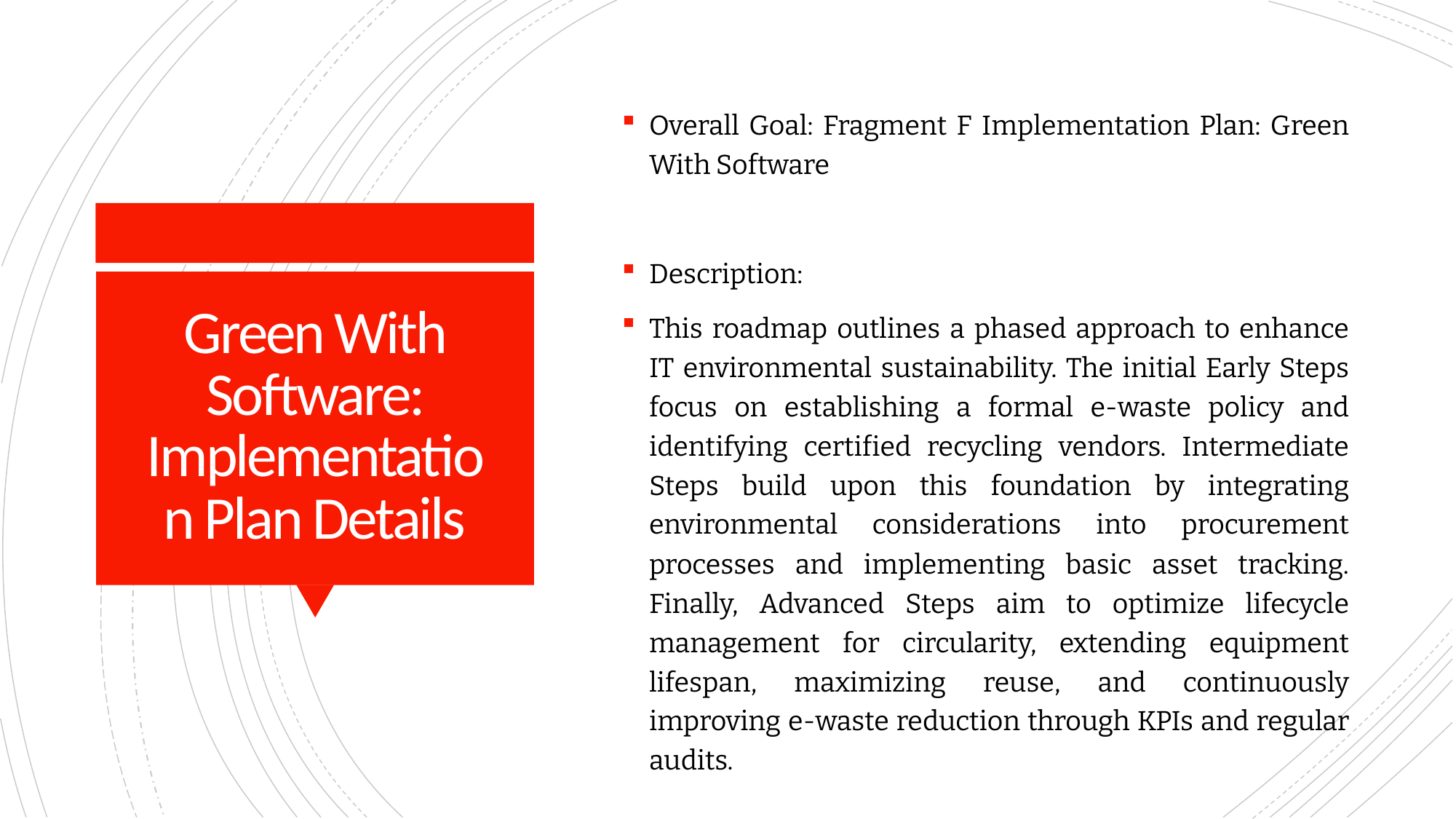

Overall Goal: Fragment F Implementation Plan: Green With Software

Description:
This roadmap outlines a phased approach to enhance IT environmental sustainability. The initial Early Steps focus on establishing a formal e-waste policy and identifying certified recycling vendors. Intermediate Steps build upon this foundation by integrating environmental considerations into procurement processes and implementing basic asset tracking. Finally, Advanced Steps aim to optimize lifecycle management for circularity, extending equipment lifespan, maximizing reuse, and continuously improving e-waste reduction through KPIs and regular audits.

Methodology / Steps:

--- Early Steps ---
1. Research best practices for e-waste disposal and recycling. 2. Draft a preliminary e-waste policy outlining disposal procedures. 3. Identify and vet certified e-waste recycling vendors. 4. Communicate the draft policy to key stakeholders for feedback and incorporate revisions.
--- Intermediate Steps ---
5. Integrate environmental criteria, such as recyclability and energy efficiency, into IT procurement guidelines. 6. Implement an asset tracking system to monitor equipment lifecycle stages, including acquisition, deployment, maintenance, and disposal. 7. Develop a process for evaluating the environmental impact of potential IT purchases, considering factors like carbon footprint and resource consumption. 8. Train procurement staff on the new environmental criteria and asset tracking procedures.
--- Advanced Steps ---
9. Explore options for extending equipment lifespan through refurbishment, upgrades, and repair programs. 10. Investigate opportunities for equipment reuse within the organization, potentially through internal redeployment or donation programs. 11. Establish key performance indicators (KPIs) to track e-waste reduction progress, such as the percentage of e-waste recycled and the average equipment lifespan. 12. Conduct regular audits of e-waste disposal practices to ensure compliance with the established policy and identify areas for improvement.

Roles Involved (Overall): Procurement, IT Operations, Sustainability Officer
Tools/Platforms (Overall): Document Management System, Vendor Databases, Asset Management Software, Procurement Systems, Reporting Tools

Subtask Estimates (Aggregated):

--- Early Steps ---
Research (8h); Drafting (12h); Vendor Identification (4h); Communication (4h).
--- Intermediate Steps ---
Procurement Integration (6h); Asset Tracking Implementation (4h); Impact Evaluation Process (2h); Training (2h).
--- Advanced Steps ---
Lifespan Extension Research (2h); Reuse Opportunities (2h); KPI Establishment (2h); Auditing (2h).
# Green With Software: Implementation Plan Details